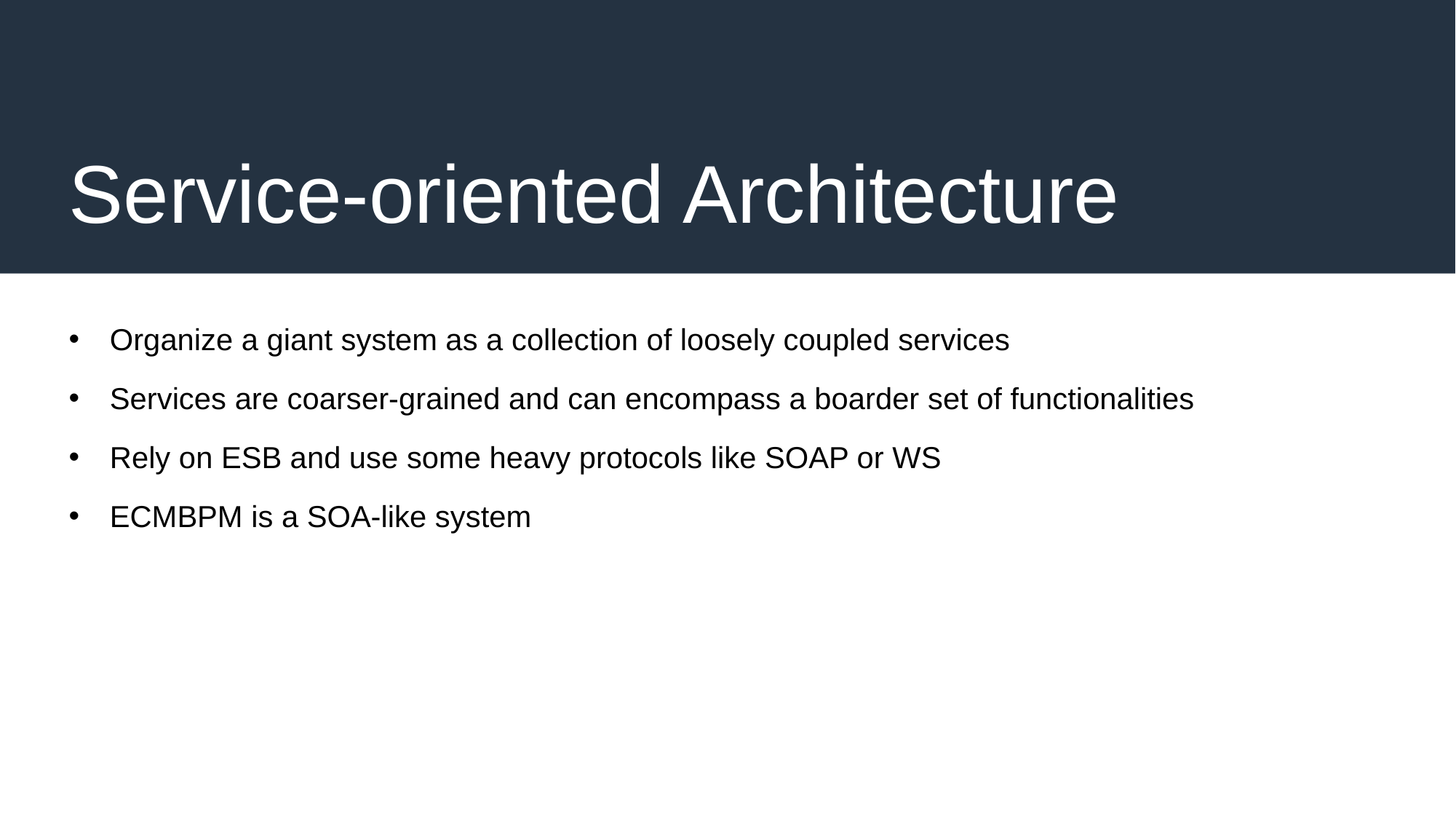

# Service-oriented Architecture
Organize a giant system as a collection of loosely coupled services
Services are coarser-grained and can encompass a boarder set of functionalities
Rely on ESB and use some heavy protocols like SOAP or WS
ECMBPM is a SOA-like system